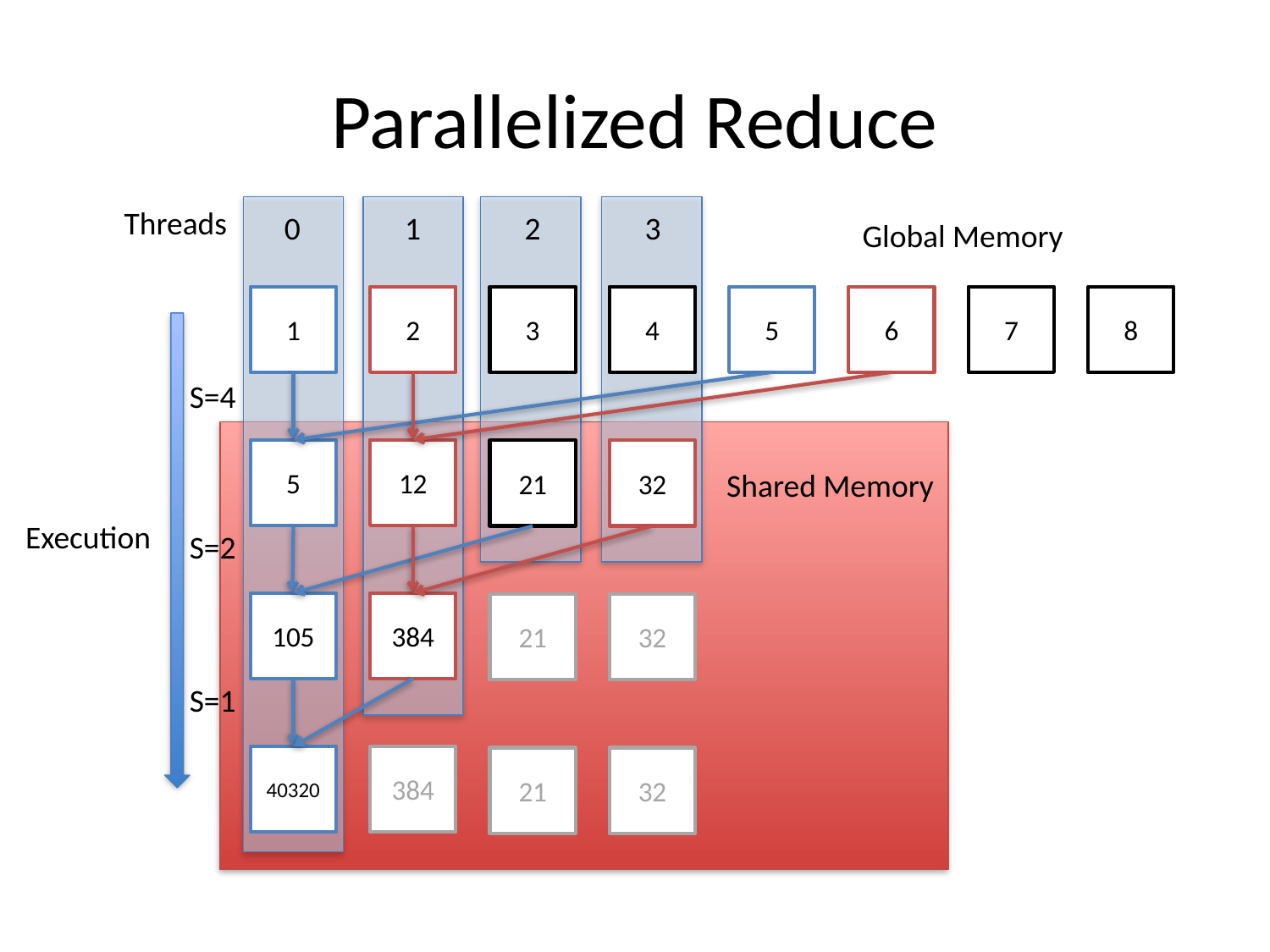

# Parallelized Reduce

Threads

0
1
2
3
Global Memory
1
2
3
4
5
6
7
8

S=4

5
12
21
32
Shared Memory
Execution
S=2
105
384
21
32
S=1
40320
384
21
32